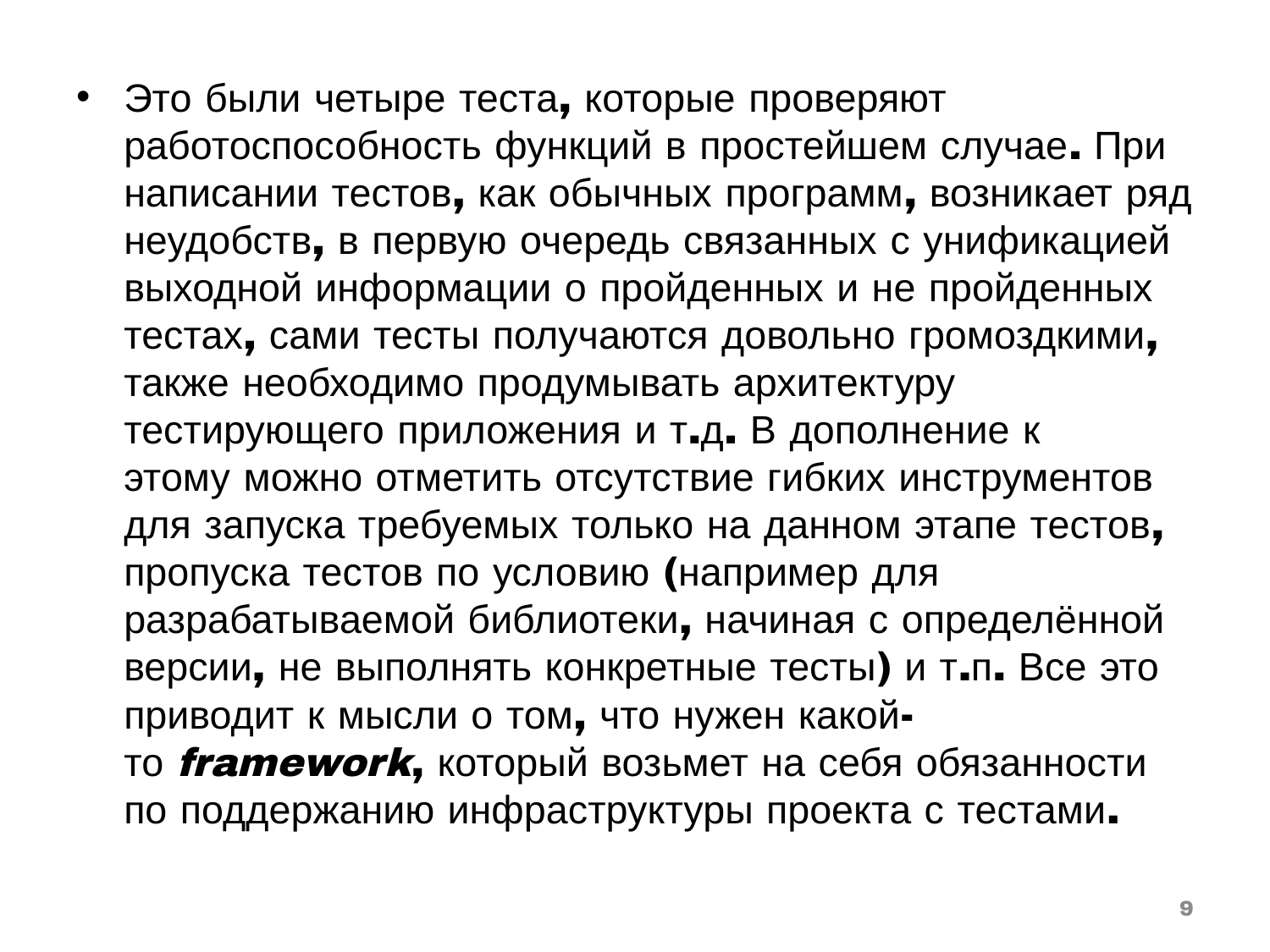

#
Это были четыре теста, которые проверяют работоспособность функций в простейшем случае. При написании тестов, как обычных программ, возникает ряд неудобств, в первую очередь связанных с унификацией выходной информации о пройденных и не пройденных тестах, сами тесты получаются довольно громоздкими, также необходимо продумывать архитектуру тестирующего приложения и т.д. В дополнение к этому можно отметить отсутствие гибких инструментов для запуска требуемых только на данном этапе тестов, пропуска тестов по условию (например для разрабатываемой библиотеки, начиная с определённой версии, не выполнять конкретные тесты) и т.п. Все это приводит к мысли о том, что нужен какой-то framework, который возьмет на себя обязанности по поддержанию инфраструктуры проекта с тестами.
9